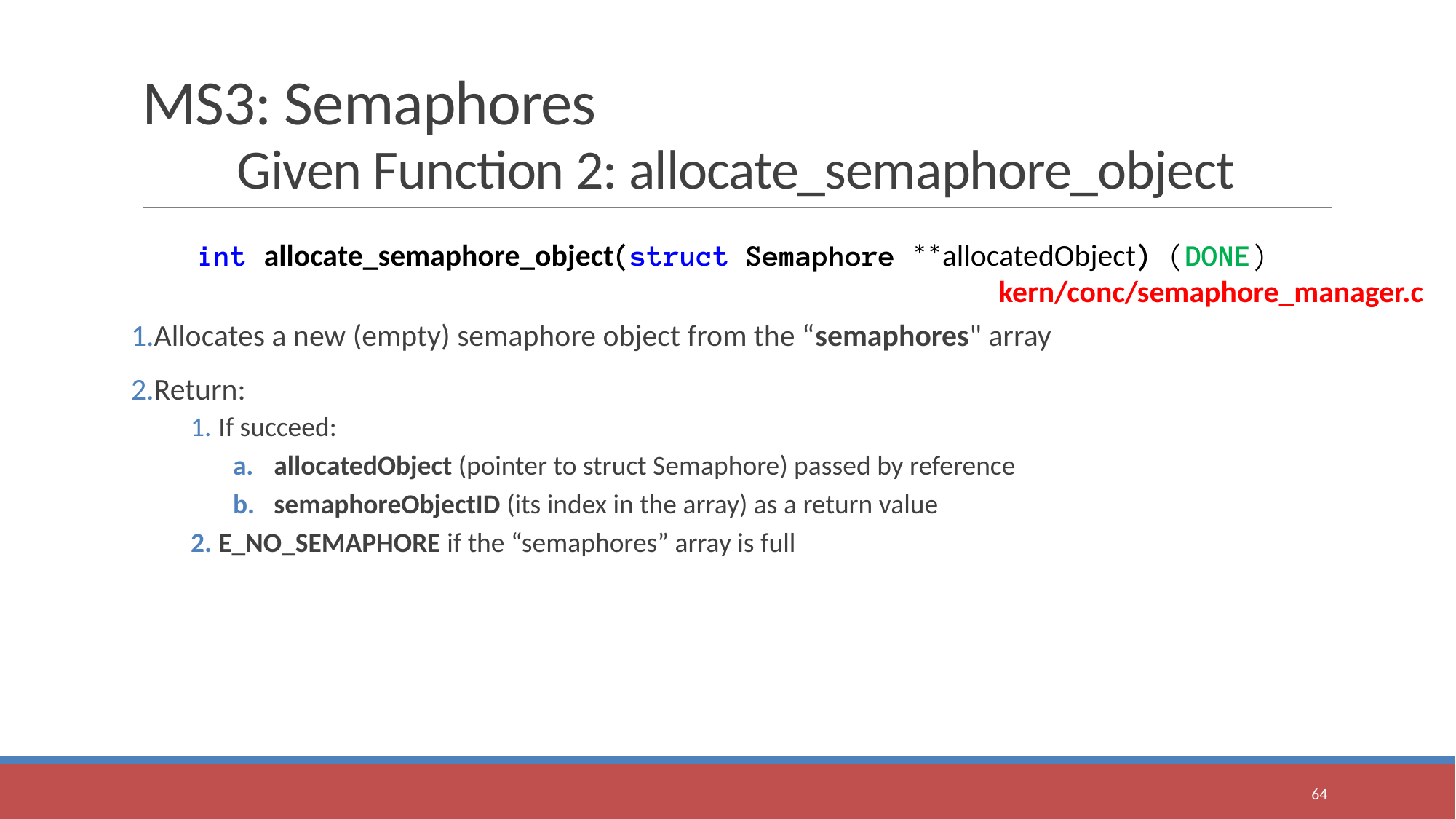

# MS3: Semaphores Given Function 2: allocate_semaphore_object
int allocate_semaphore_object(struct Semaphore **allocatedObject) (DONE)
kern/conc/semaphore_manager.c
Allocates a new (empty) semaphore object from the “semaphores" array
Return:
 If succeed:
allocatedObject (pointer to struct Semaphore) passed by reference
semaphoreObjectID (its index in the array) as a return value
 E_NO_SEMAPHORE if the “semaphores” array is full
64